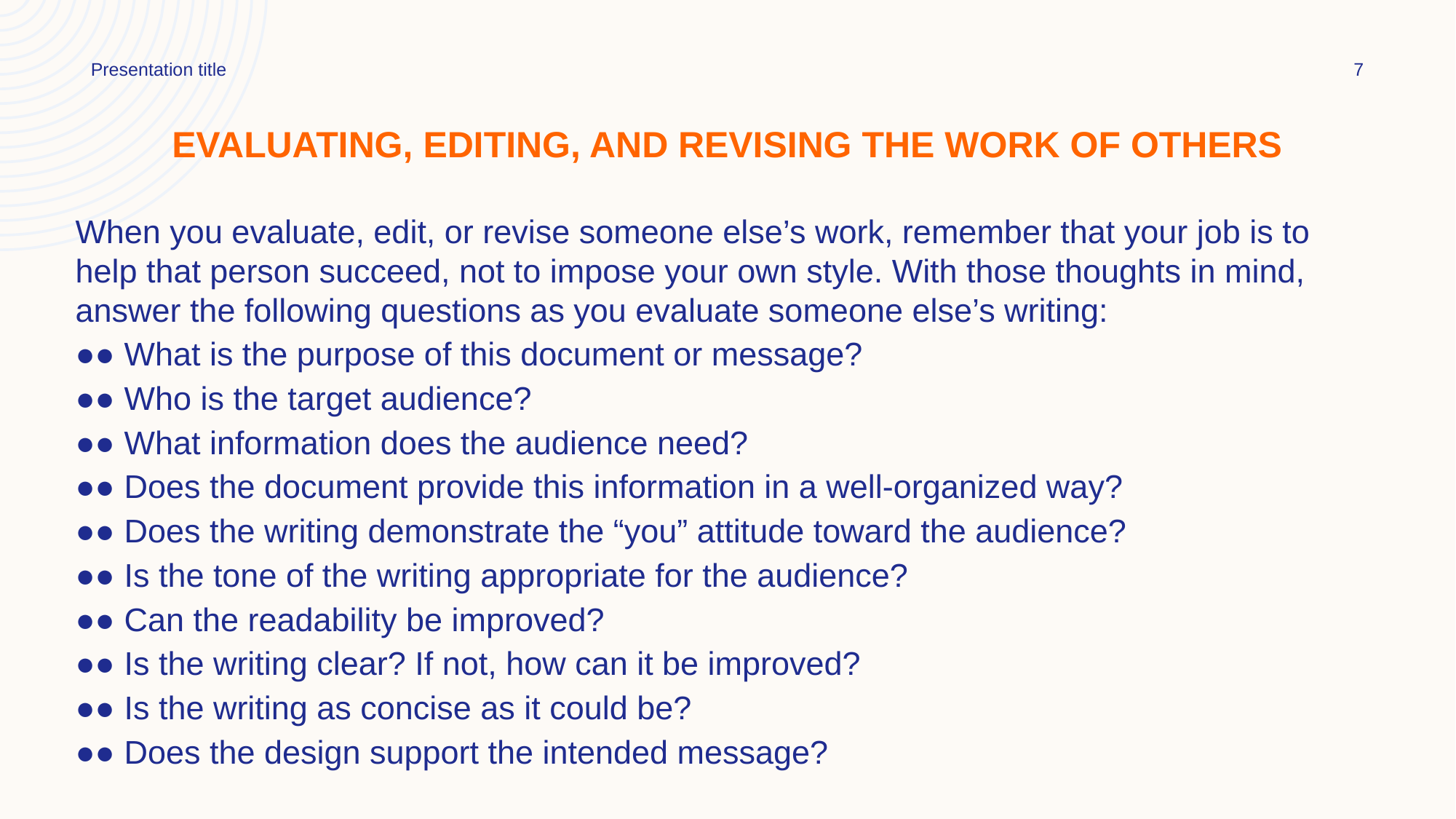

7
Presentation title
# EvALUATIng, EDITIng, AnD REvISIng ThE woRk oF oThERS
When you evaluate, edit, or revise someone else’s work, remember that your job is to help that person succeed, not to impose your own style. With those thoughts in mind, answer the following questions as you evaluate someone else’s writing:
●● What is the purpose of this document or message?
●● Who is the target audience?
●● What information does the audience need?
●● Does the document provide this information in a well-organized way?
●● Does the writing demonstrate the “you” attitude toward the audience?
●● Is the tone of the writing appropriate for the audience?
●● Can the readability be improved?
●● Is the writing clear? If not, how can it be improved?
●● Is the writing as concise as it could be?
●● Does the design support the intended message?